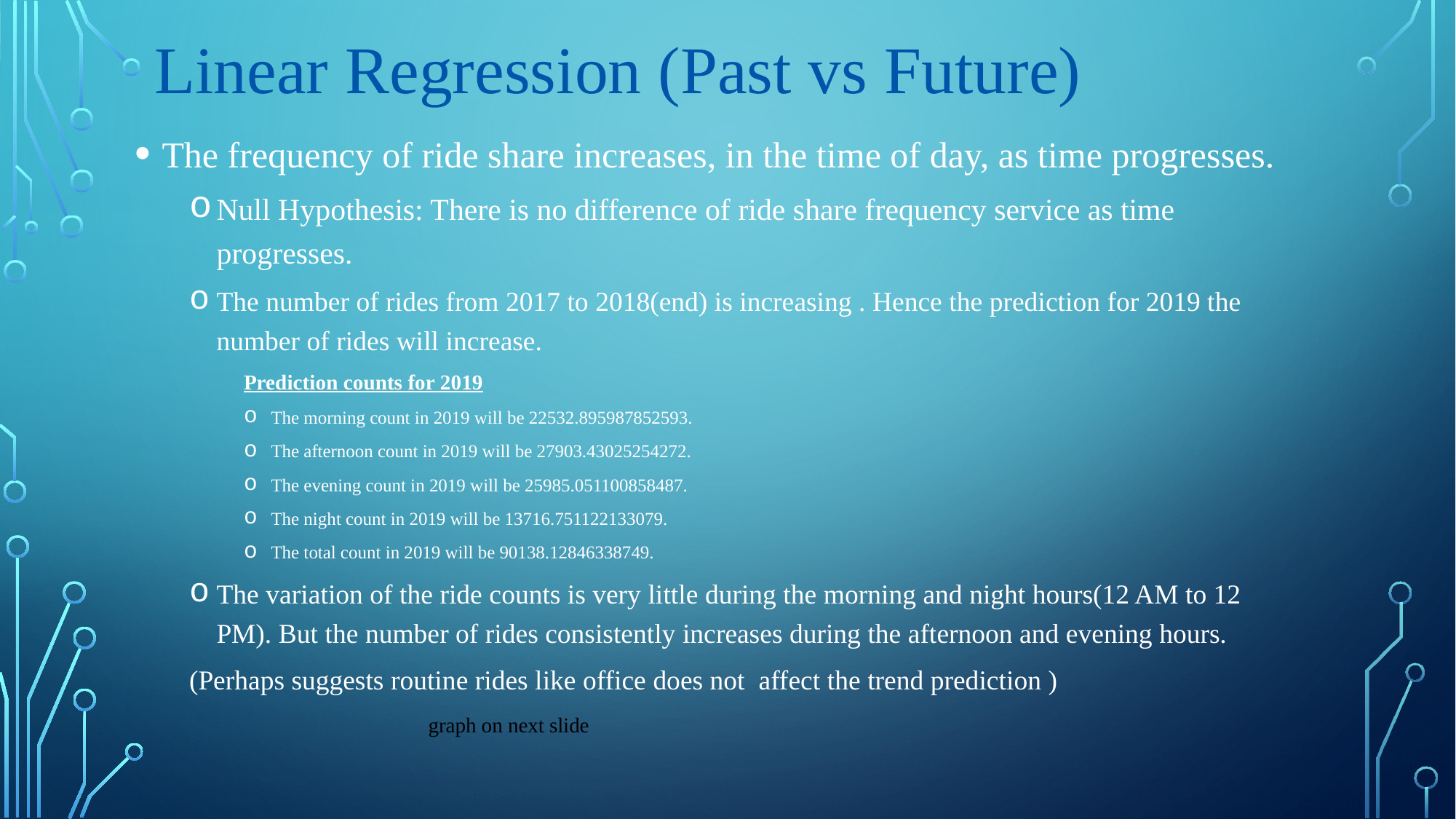

# Linear Regression (Past vs Future)
The frequency of ride share increases, in the time of day, as time progresses.
Null Hypothesis: There is no difference of ride share frequency service as time progresses.
The number of rides from 2017 to 2018(end) is increasing . Hence the prediction for 2019 the number of rides will increase.
Prediction counts for 2019
The morning count in 2019 will be 22532.895987852593.
The afternoon count in 2019 will be 27903.43025254272.
The evening count in 2019 will be 25985.051100858487.
The night count in 2019 will be 13716.751122133079.
The total count in 2019 will be 90138.12846338749.
The variation of the ride counts is very little during the morning and night hours(12 AM to 12 PM). But the number of rides consistently increases during the afternoon and evening hours.
(Perhaps suggests routine rides like office does not  affect the trend prediction )

graph on next slide